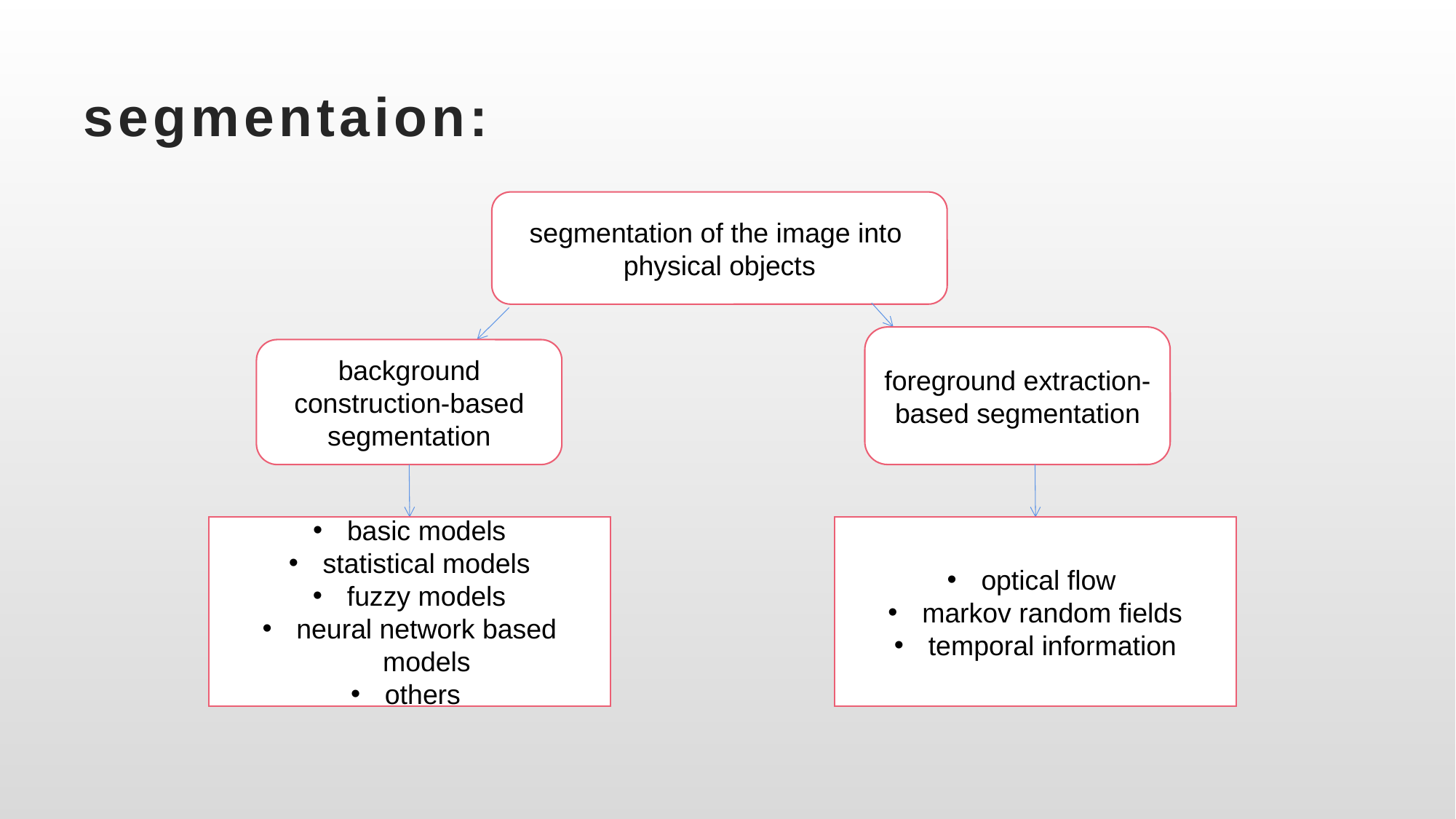

# segmentaion:

segmentation of the image into  physical objects
foreground extraction-based segmentation
background construction-based segmentation
basic models
statistical models
fuzzy models
neural network based models
others
optical flow
markov random fields
temporal information